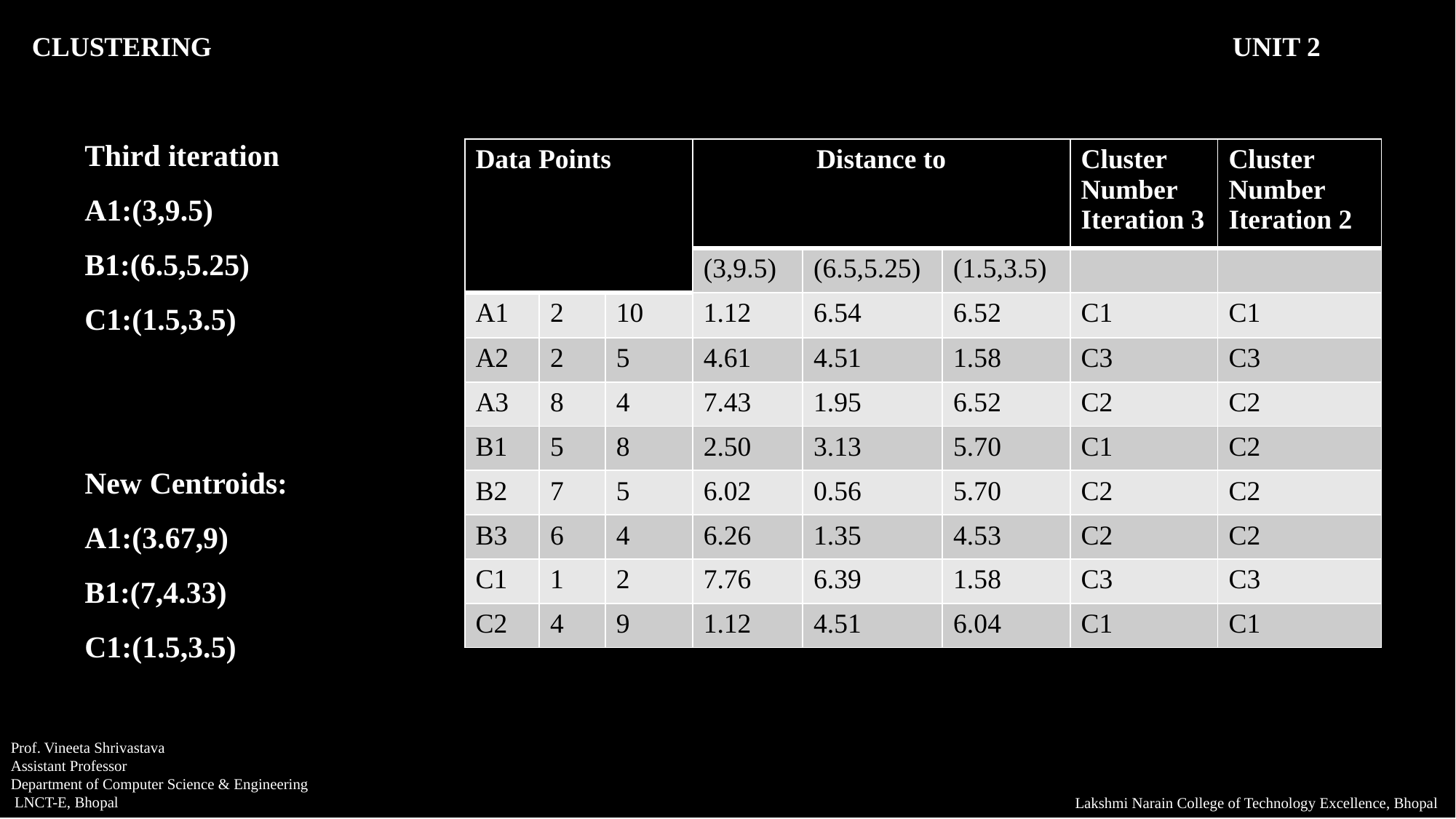

CLUSTERING										UNIT 2
Third iteration
A1:(3,9.5)
B1:(6.5,5.25)
C1:(1.5,3.5)

New Centroids:
A1:(3.67,9)
B1:(7,4.33)
C1:(1.5,3.5)

| Data Points |  |  | Distance to |  |  | Cluster Number Iteration 3 | Cluster Number Iteration 2 |
| --- | --- | --- | --- | --- | --- | --- | --- |
|  |  |  | (3,9.5) | (6.5,5.25) | (1.5,3.5) |  |  |
| A1 | 2 | 10 | 1.12 | 6.54 | 6.52 | C1 | C1 |
| A2 | 2 | 5 | 4.61 | 4.51 | 1.58 | C3 | C3 |
| A3 | 8 | 4 | 7.43 | 1.95 | 6.52 | C2 | C2 |
| B1 | 5 | 8 | 2.50 | 3.13 | 5.70 | C1 | C2 |
| B2 | 7 | 5 | 6.02 | 0.56 | 5.70 | C2 | C2 |
| B3 | 6 | 4 | 6.26 | 1.35 | 4.53 | C2 | C2 |
| C1 | 1 | 2 | 7.76 | 6.39 | 1.58 | C3 | C3 |
| C2 | 4 | 9 | 1.12 | 4.51 | 6.04 | C1 | C1 |
Prof. Vineeta Shrivastava
Assistant Professor
Department of Computer Science & Engineering
 LNCT-E, Bhopal
Lakshmi Narain College of Technology Excellence, Bhopal